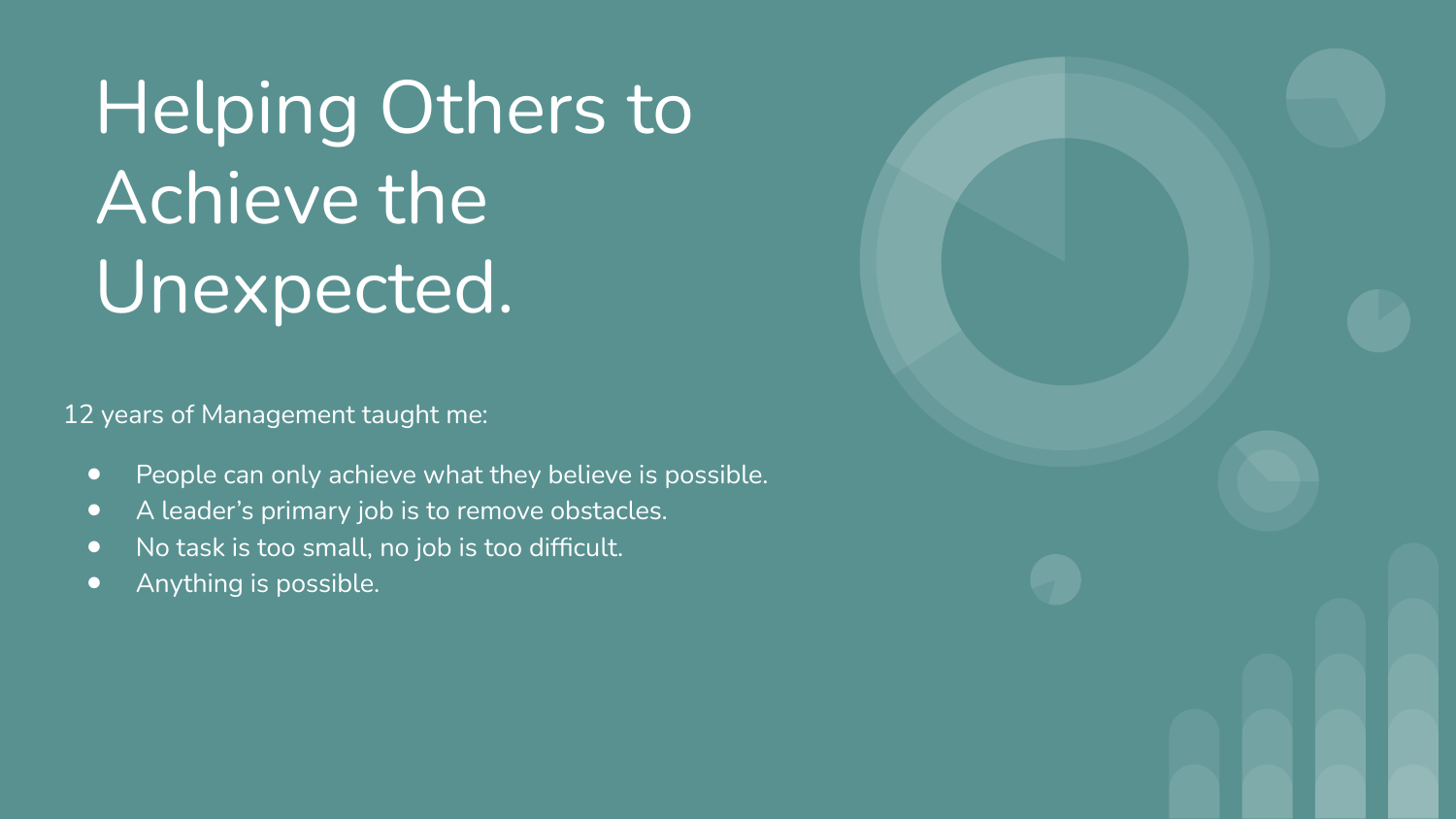

# Helping Others to Achieve the Unexpected.
12 years of Management taught me:
People can only achieve what they believe is possible.
A leader’s primary job is to remove obstacles.
No task is too small, no job is too difficult.
Anything is possible.